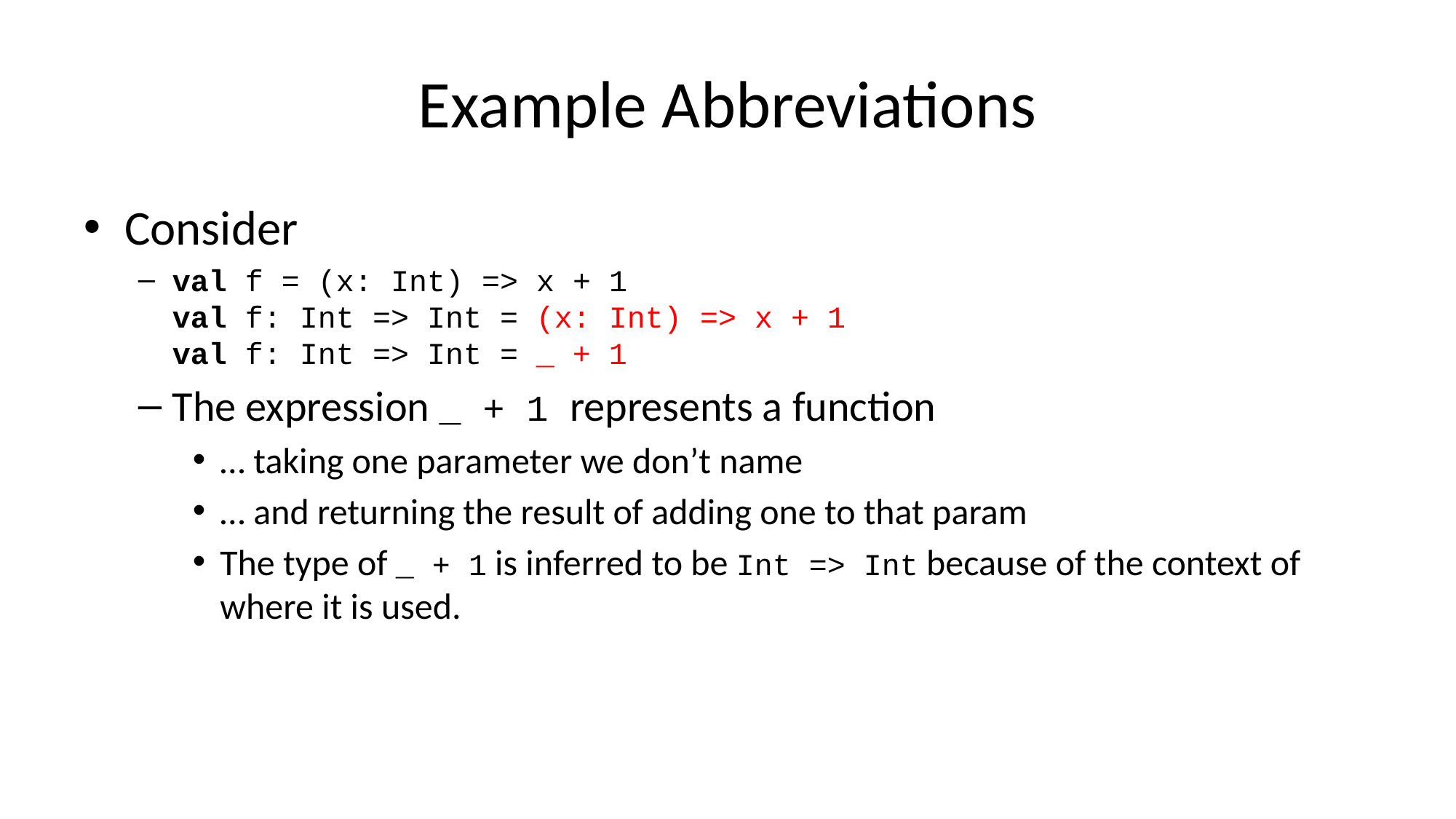

# Example Abbreviations
Consider
val f = (x: Int) => x + 1
val f: Int => Int = (x: Int) => x + 1
val f: Int => Int = _ + 1
The expression _ + 1 represents a function
… taking one parameter we don’t name
… and returning the result of adding one to that param
The type of _ + 1 is inferred to be Int => Int because of the context of where it is used.